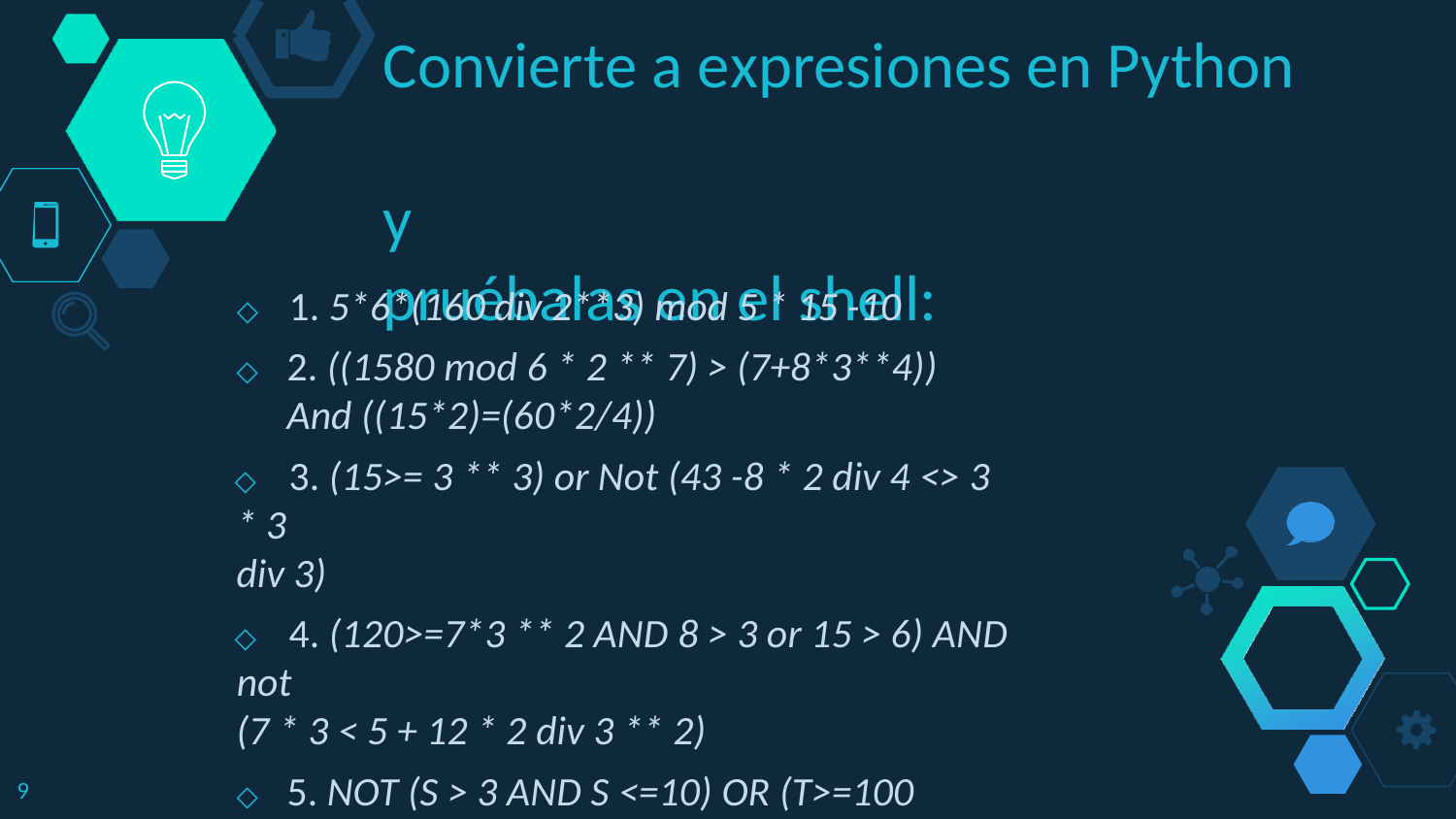

# Convierte a expresiones en Python	y
pruébalas en el shell:

◇	1. 5*6*(160 div 2**3) mod 5 * 15 -10

◇	2. ((1580 mod 6 * 2 ** 7) > (7+8*3**4)) And ((15*2)=(60*2/4))

◇	3. (15>= 3 ** 3) or Not (43 -8 * 2 div 4 <> 3 * 3
div 3)

◇	4. (120>=7*3 ** 2 AND 8 > 3 or 15 > 6) AND not
(7 * 3 < 5 + 12 * 2 div 3 ** 2)

◇	5. NOT (S > 3 AND S <=10) OR (T>=100 AND T<200), S=5 y T=70.

9